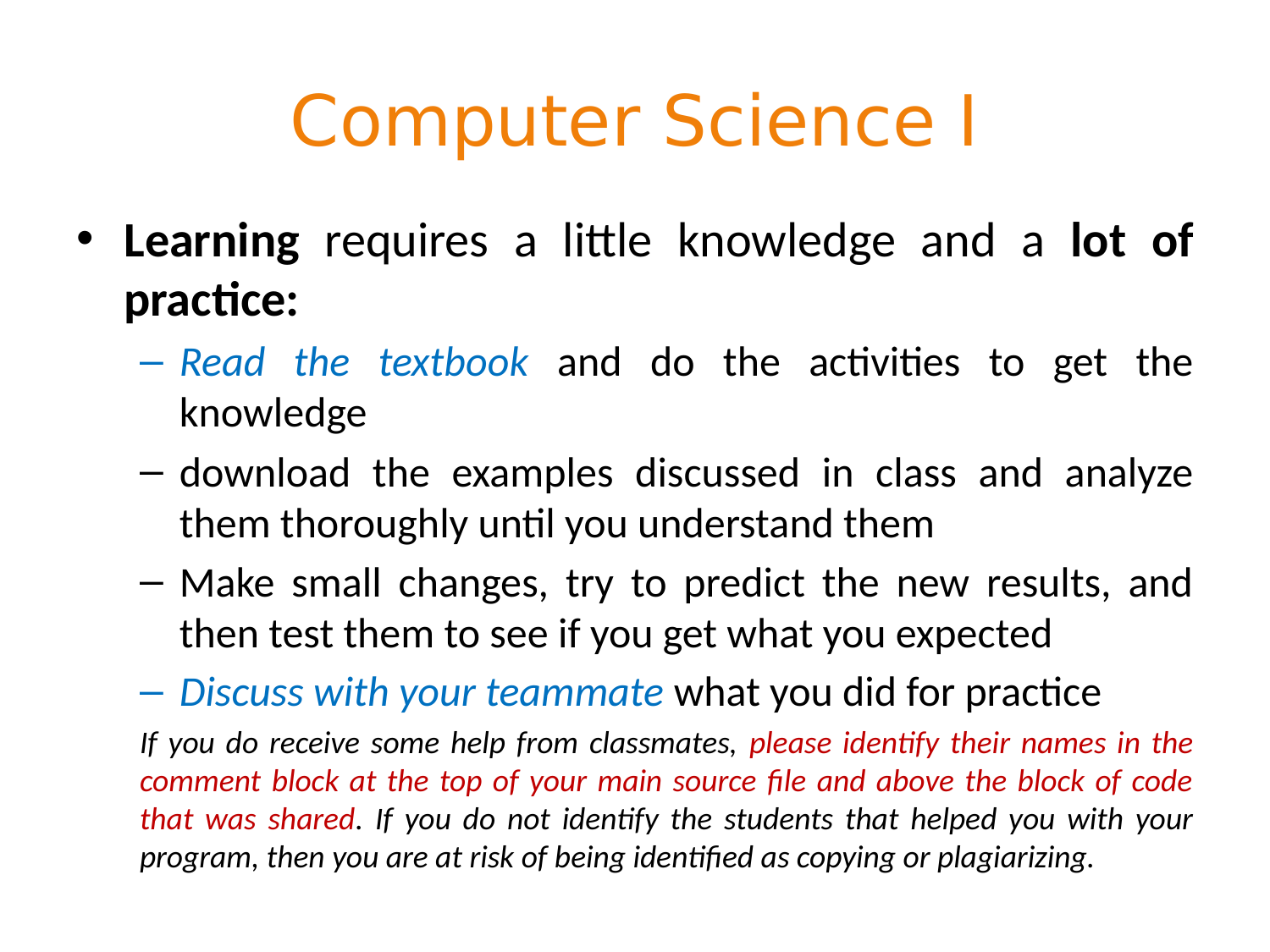

# Computer Science I
Learning requires a little knowledge and a lot of practice:
Read the textbook and do the activities to get the knowledge
download the examples discussed in class and analyze them thoroughly until you understand them
Make small changes, try to predict the new results, and then test them to see if you get what you expected
Discuss with your teammate what you did for practice
If you do receive some help from classmates, please identify their names in the comment block at the top of your main source file and above the block of code that was shared. If you do not identify the students that helped you with your program, then you are at risk of being identified as copying or plagiarizing.